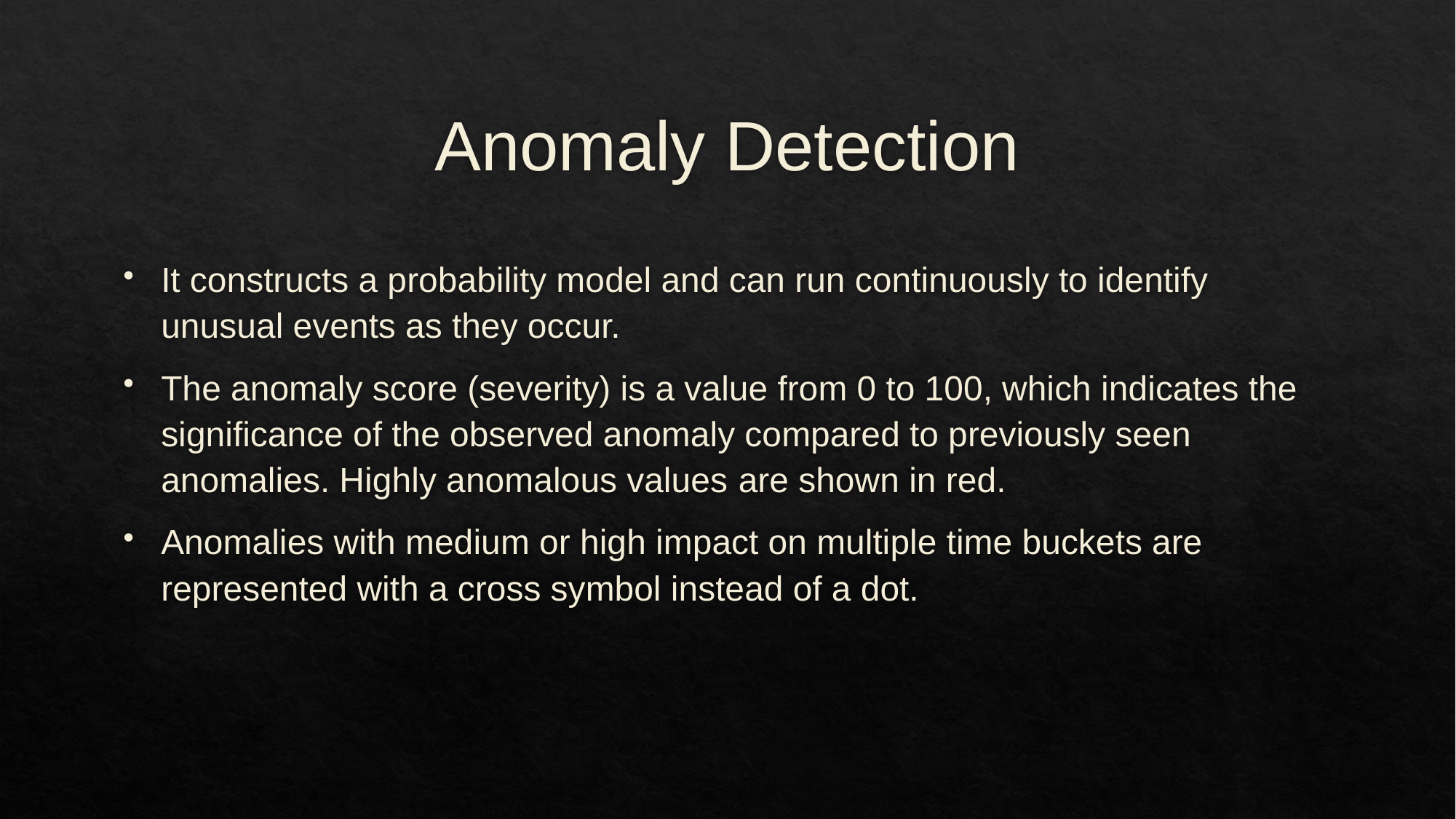

# Anomaly Detection
It constructs a probability model and can run continuously to identify unusual events as they occur.
The anomaly score (severity) is a value from 0 to 100, which indicates the significance of the observed anomaly compared to previously seen anomalies. Highly anomalous values ​​are shown in red.
Anomalies with medium or high impact on multiple time buckets are represented with a cross symbol instead of a dot.